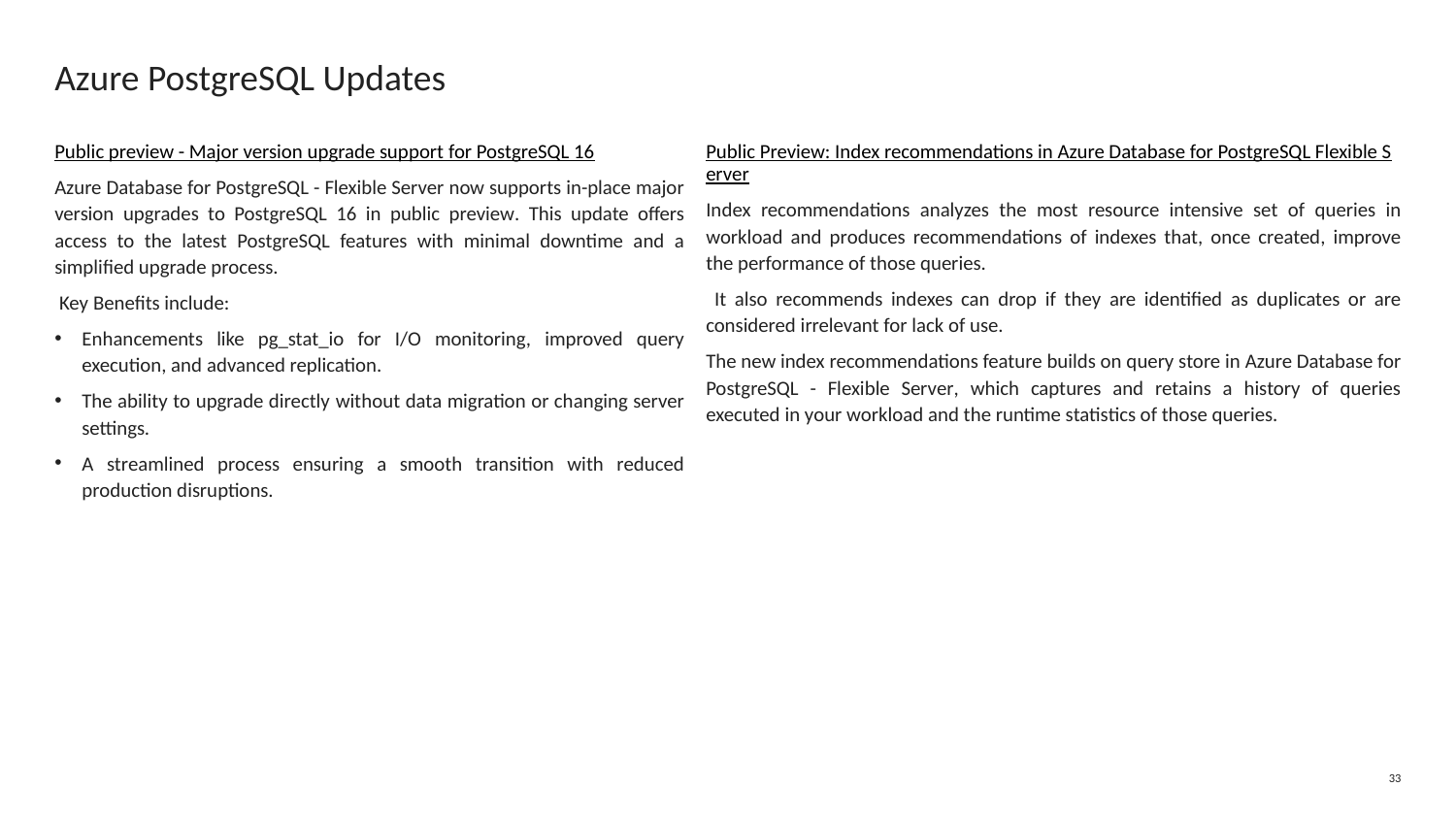

# Azure PostgreSQL Updates
Public preview - Major version upgrade support for PostgreSQL 16
Azure Database for PostgreSQL - Flexible Server now supports in-place major version upgrades to PostgreSQL 16 in public preview. This update offers access to the latest PostgreSQL features with minimal downtime and a simplified upgrade process.
 Key Benefits include:
Enhancements like pg_stat_io for I/O monitoring, improved query execution, and advanced replication.
The ability to upgrade directly without data migration or changing server settings.
A streamlined process ensuring a smooth transition with reduced production disruptions.
Public Preview: Index recommendations in Azure Database for PostgreSQL Flexible Server
Index recommendations analyzes the most resource intensive set of queries in workload and produces recommendations of indexes that, once created, improve the performance of those queries.
 It also recommends indexes can drop if they are identified as duplicates or are considered irrelevant for lack of use.
The new index recommendations feature builds on query store in Azure Database for PostgreSQL - Flexible Server, which captures and retains a history of queries executed in your workload and the runtime statistics of those queries.